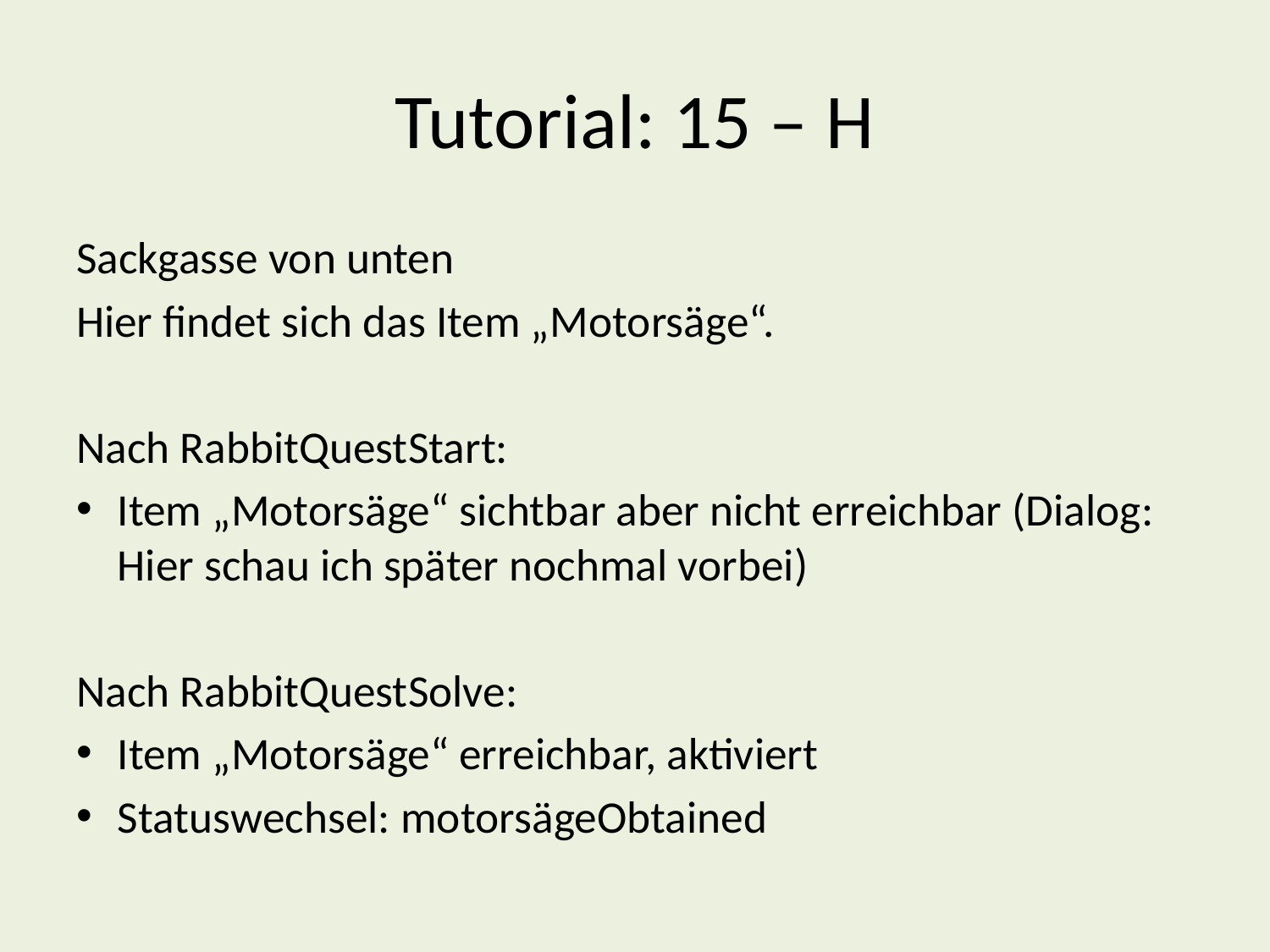

# Tutorial: 15 – H
Sackgasse von unten
Hier findet sich das Item „Motorsäge“.

Nach RabbitQuestStart:
Item „Motorsäge“ sichtbar aber nicht erreichbar (Dialog: Hier schau ich später nochmal vorbei)

Nach RabbitQuestSolve:
Item „Motorsäge“ erreichbar, aktiviert
Statuswechsel: motorsägeObtained